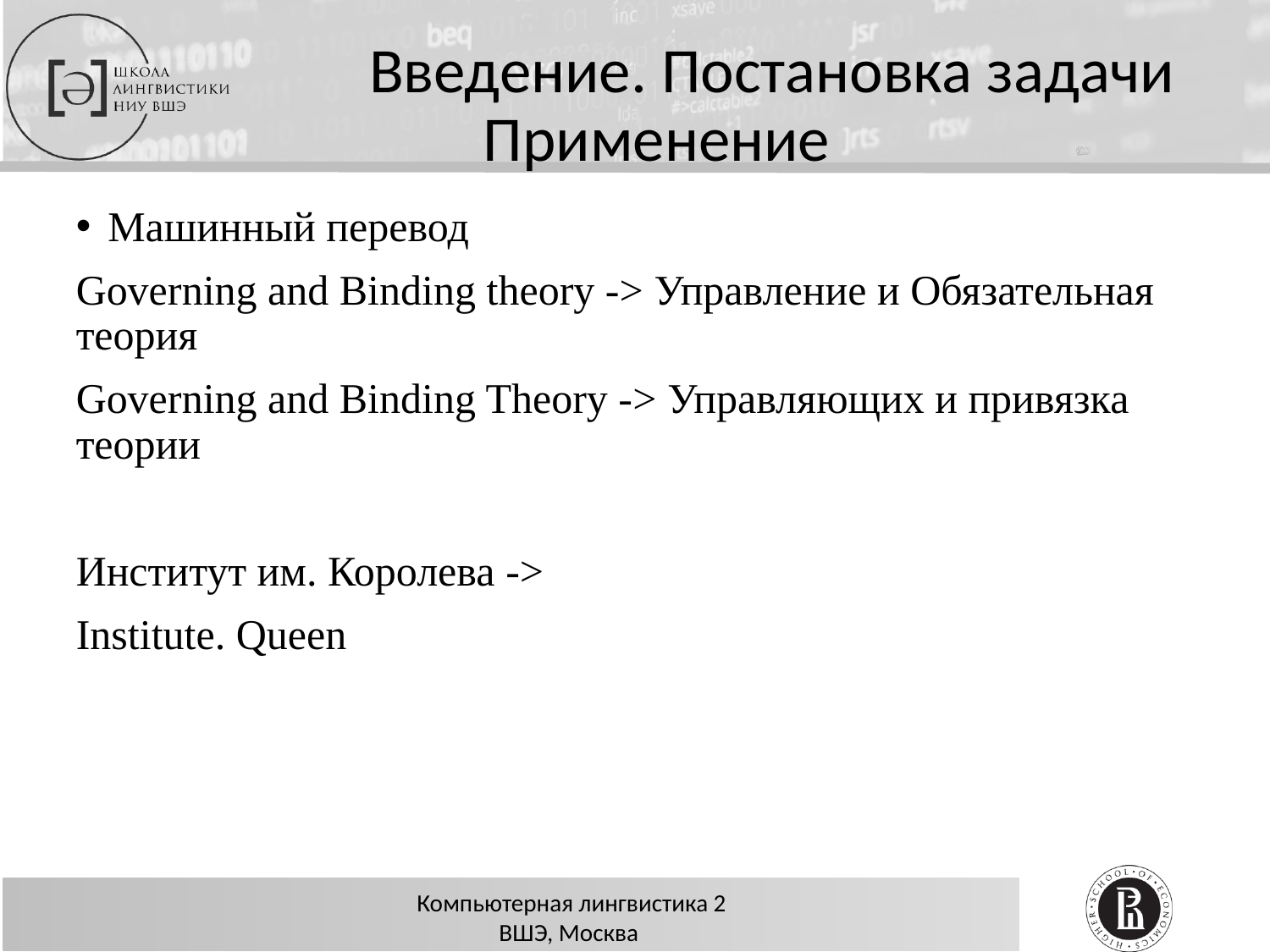

# Введение. Постановка задачи
Применение
Машинный перевод
Governing and Binding theory -> Управление и Обязательная теория
Governing and Binding Theory -> Управляющих и привязка теории

Институт им. Королева ->
Institute. Queen